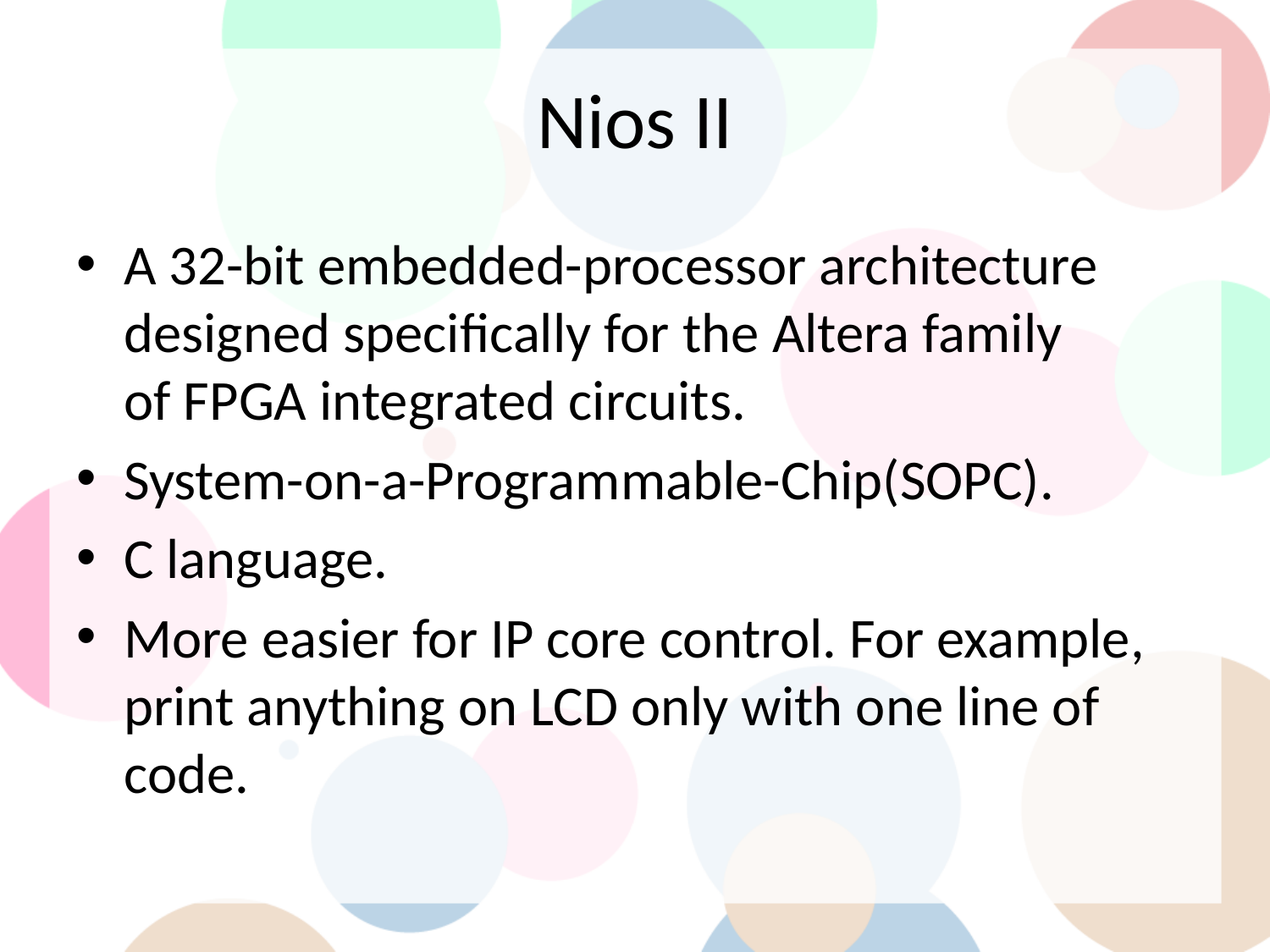

# Nios II
A 32-bit embedded-processor architecture designed specifically for the Altera family of FPGA integrated circuits.
System-on-a-Programmable-Chip(SOPC).
C language.
More easier for IP core control. For example, print anything on LCD only with one line of code.